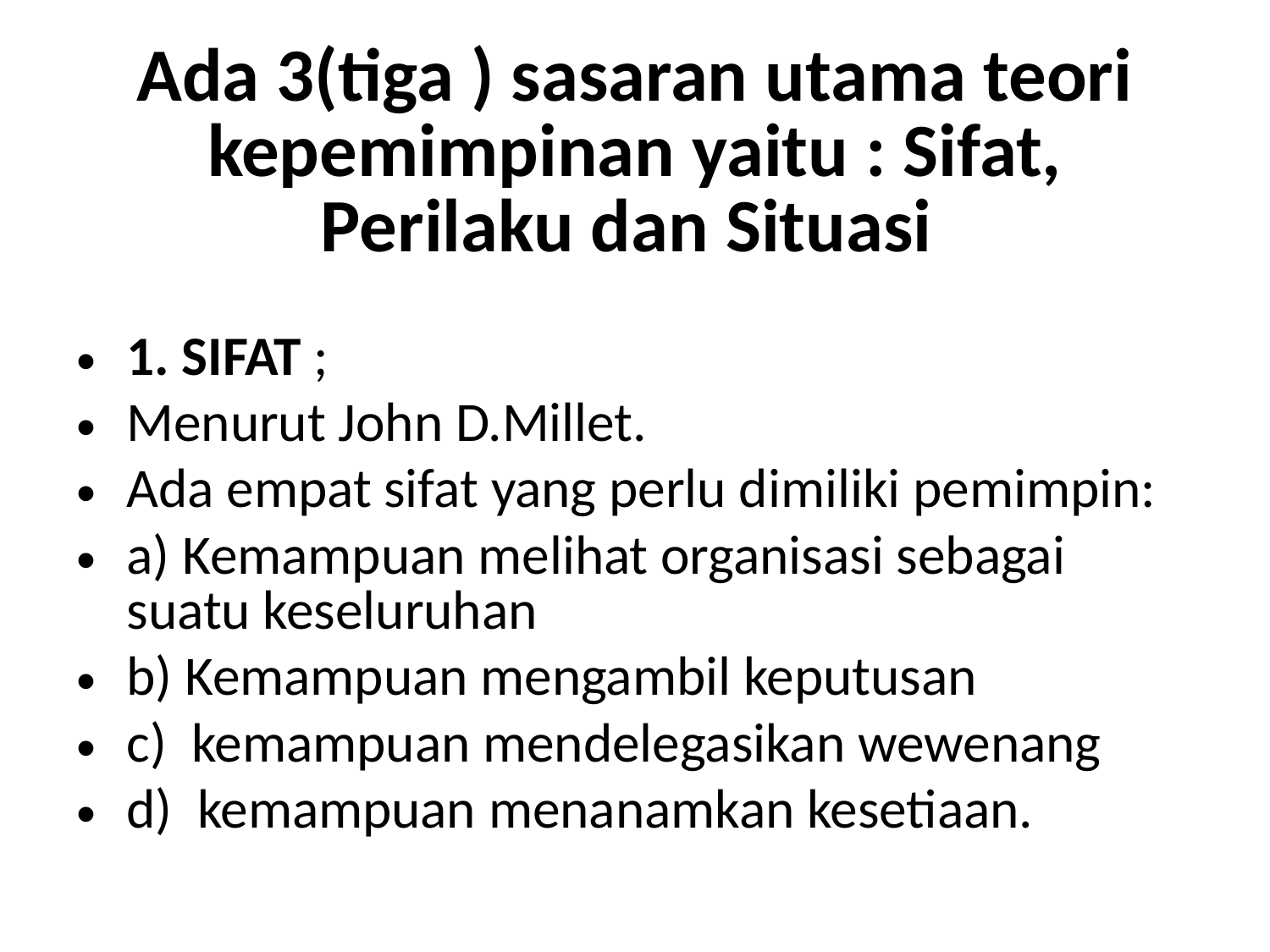

# Ada 3(tiga ) sasaran utama teori kepemimpinan yaitu : Sifat, Perilaku dan Situasi
1. SIFAT ;
Menurut John D.Millet.
Ada empat sifat yang perlu dimiliki pemimpin:
a) Kemampuan melihat organisasi sebagai suatu keseluruhan
b) Kemampuan mengambil keputusan
c)  kemampuan mendelegasikan wewenang
d)  kemampuan menanamkan kesetiaan.